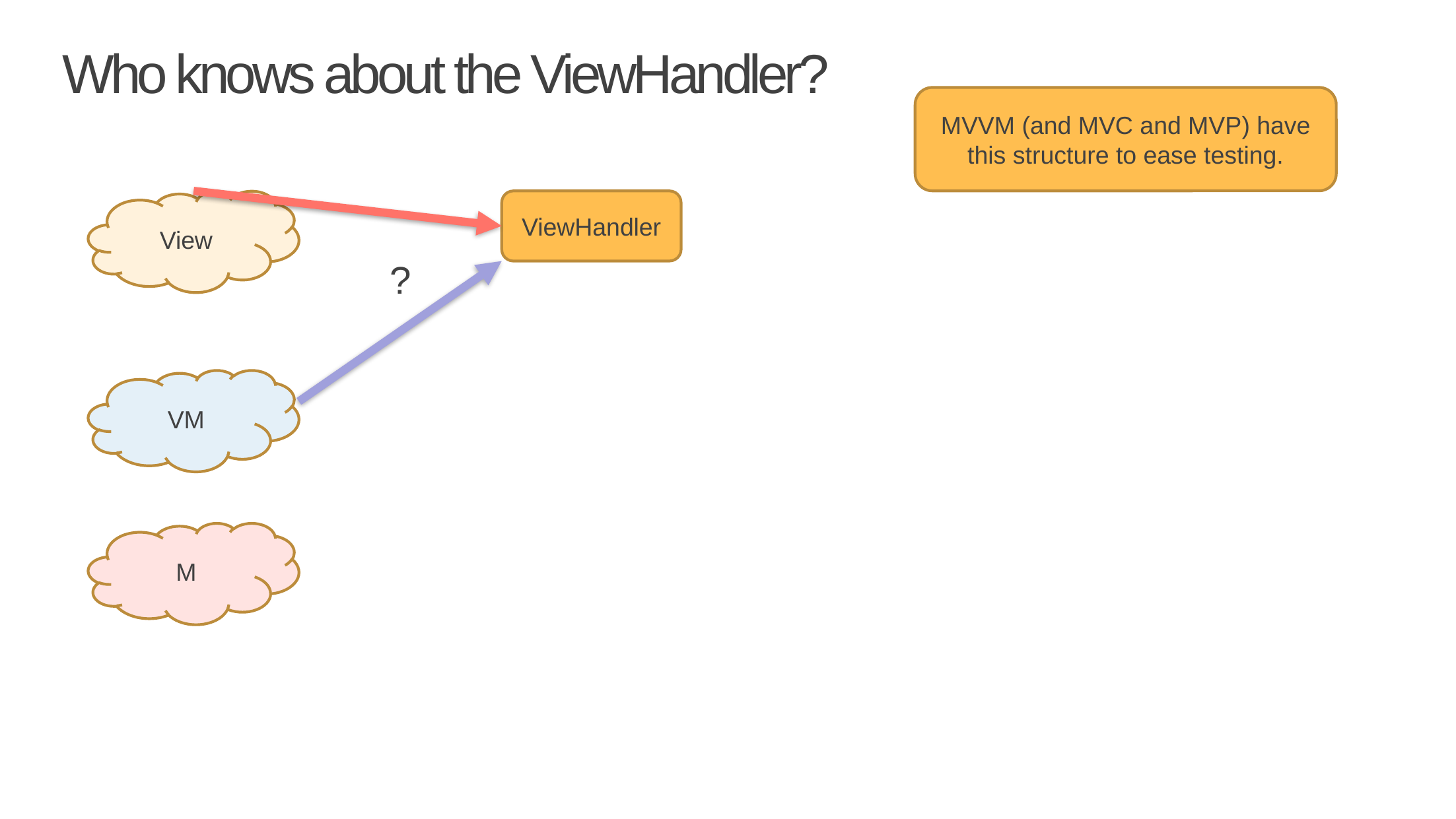

# Who knows about the ViewHandler?
MVVM (and MVC and MVP) have this structure to ease testing.
View
ViewHandler
?
VM
M